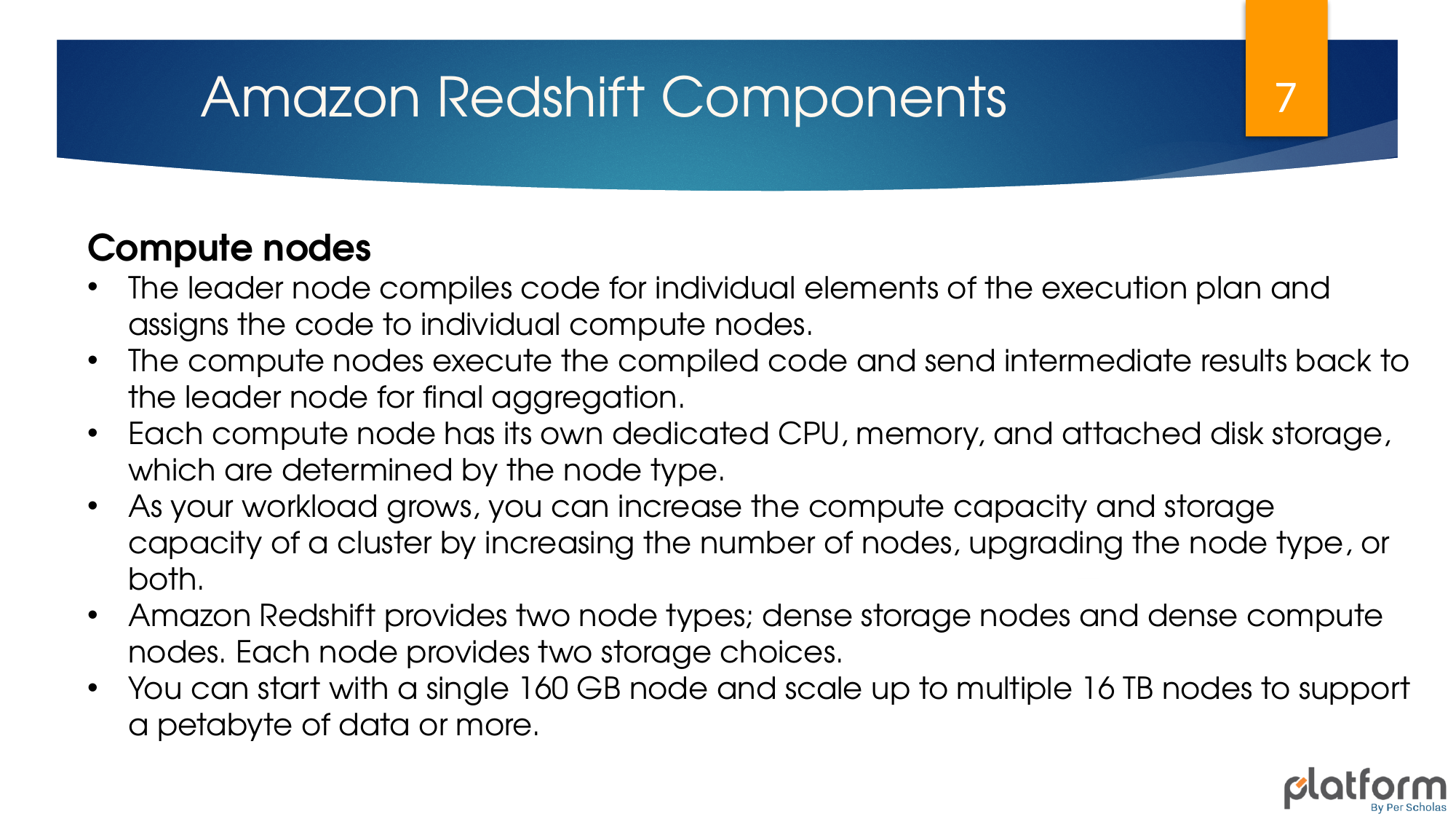

7
# Amazon Redshift Components
Compute nodes
The leader node compiles code for individual elements of the execution plan and assigns the code to individual compute nodes.
The compute nodes execute the compiled code and send intermediate results back to the leader node for final aggregation.
Each compute node has its own dedicated CPU, memory, and attached disk storage, which are determined by the node type.
As your workload grows, you can increase the compute capacity and storage capacity of a cluster by increasing the number of nodes, upgrading the node type, or both.
Amazon Redshift provides two node types; dense storage nodes and dense compute nodes. Each node provides two storage choices.
You can start with a single 160 GB node and scale up to multiple 16 TB nodes to support a petabyte of data or more.